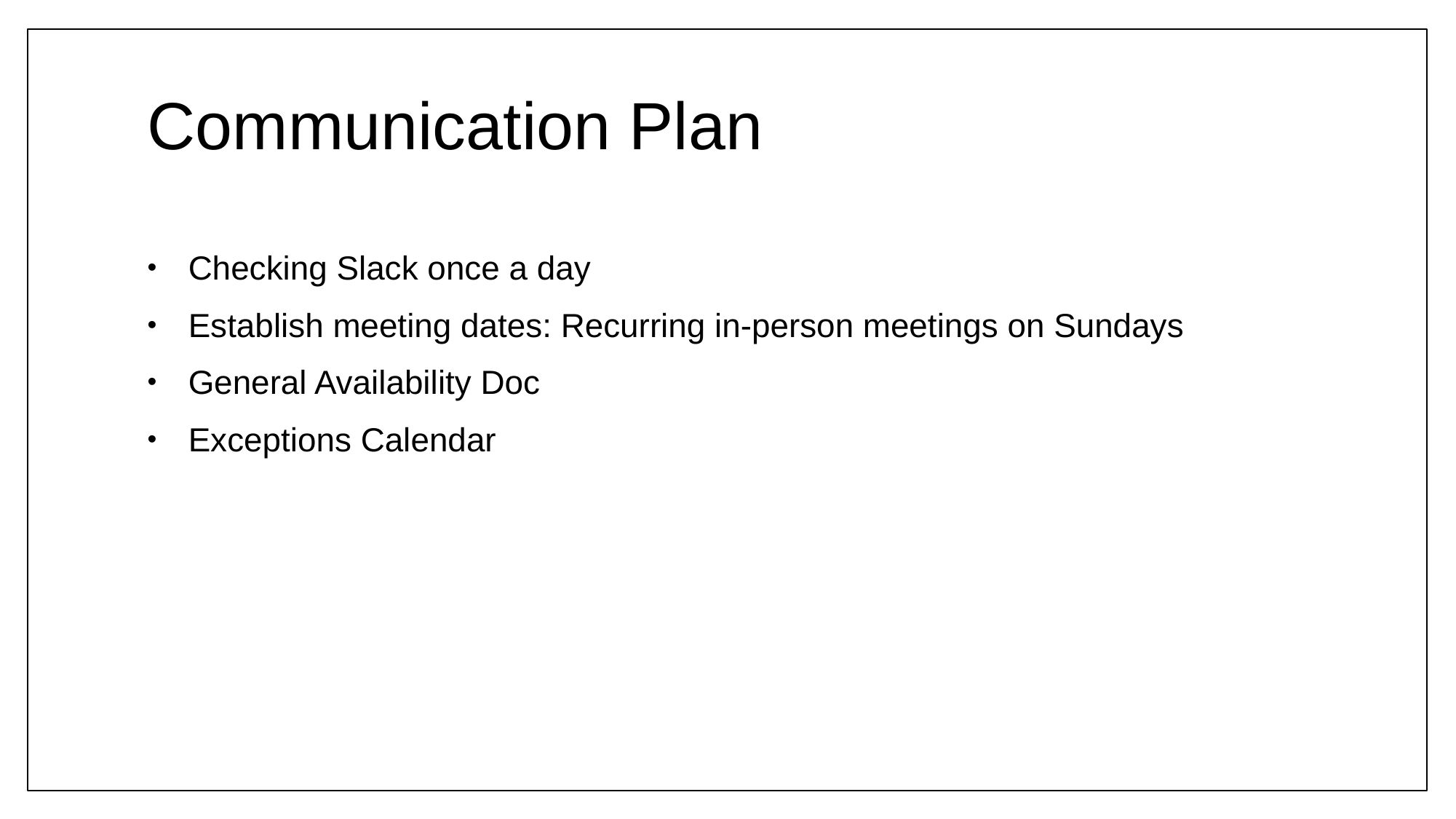

# Communication Plan
Checking Slack once a day
Establish meeting dates: Recurring in-person meetings on Sundays
General Availability Doc
Exceptions Calendar